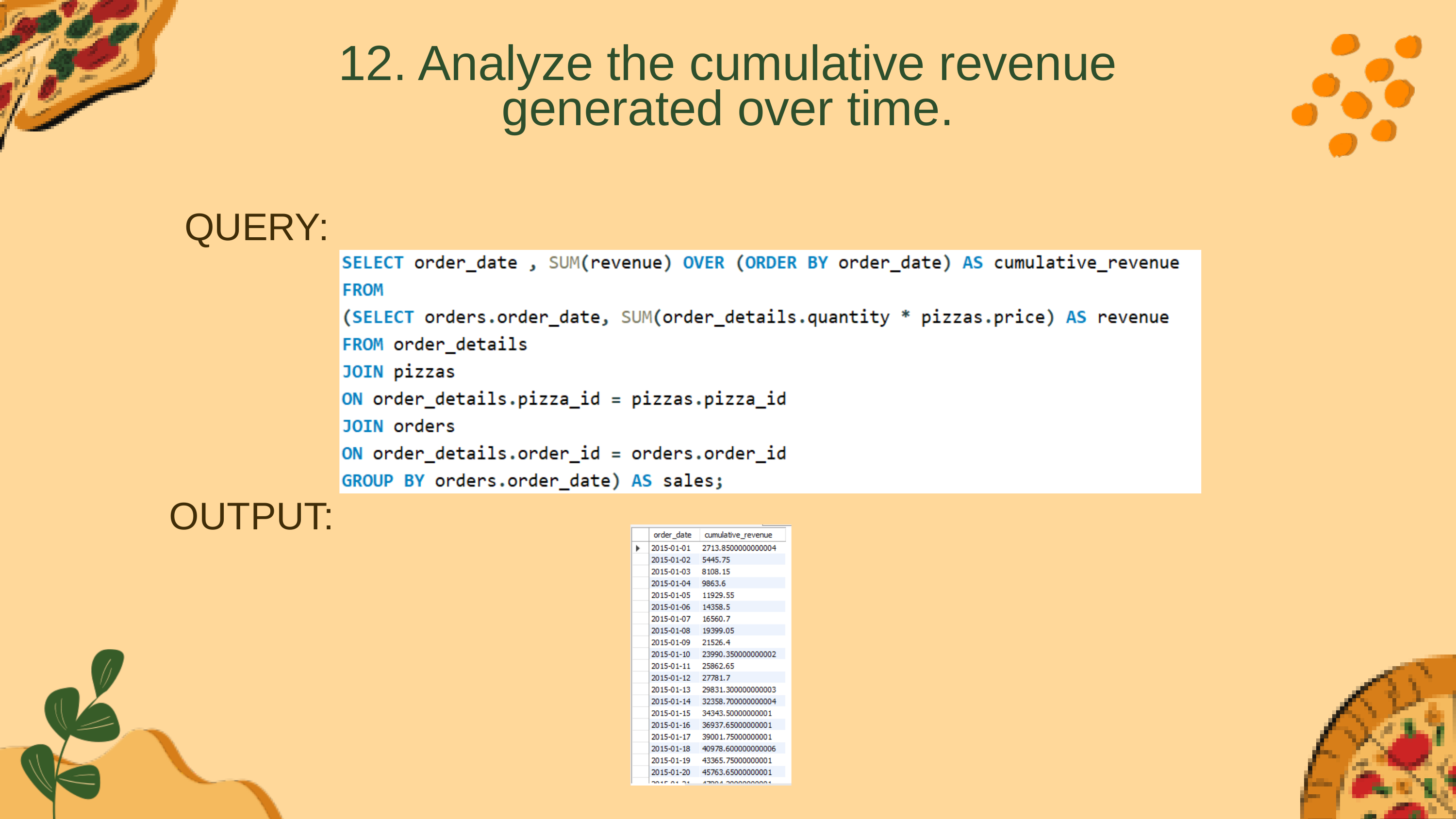

12. Analyze the cumulative revenue generated over time.
QUERY:

OUTPUT: